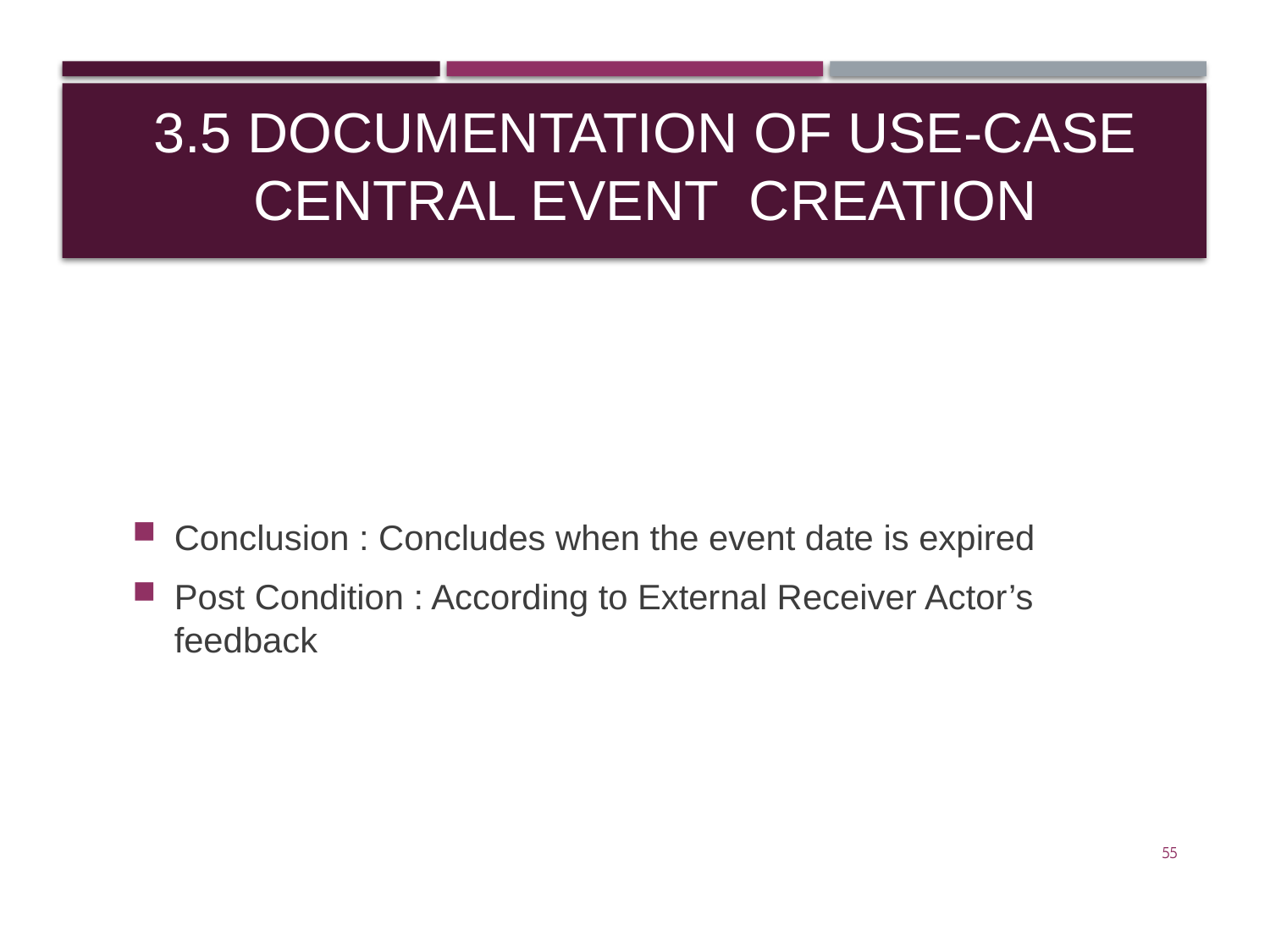

# 3.5 Documentation of Use-Case Central Event  Creation
Conclusion : Concludes when the event date is expired
Post Condition : According to External Receiver Actor’s feedback
55